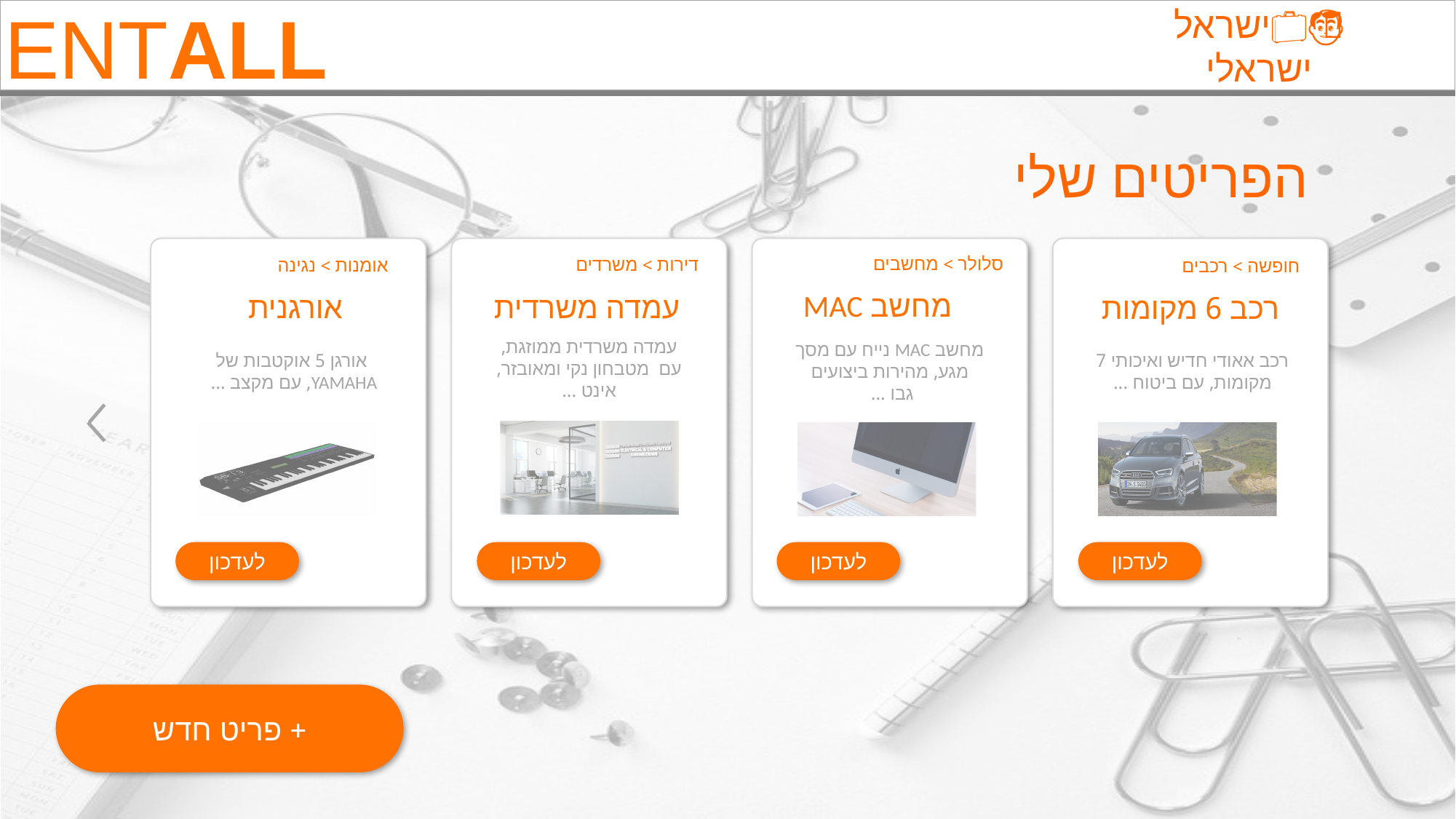

RENTALL

👨‍💼ישראל ישראלי

הפריטים שלי

סלולר > מחשבים
דירות > משרדים
אומנות > נגינה
חופשה > רכבים
מחשב MAC
אורגנית
עמדה משרדית
רכב 6 מקומות
עמדה משרדית ממוזגת, עם  מטבחון נקי ומאובזר, אינט ...
אורגן 5 אוקטבות של YAMAHA, עם מקצב ...
רכב אאודי חדיש ואיכותי 7 מקומות, עם ביטוח ...
מחשב MAC נייח עם מסך מגע, מהירות ביצועים גבו ...

לעדכון
לעדכון
לעדכון
לעדכון
+ פריט חדש